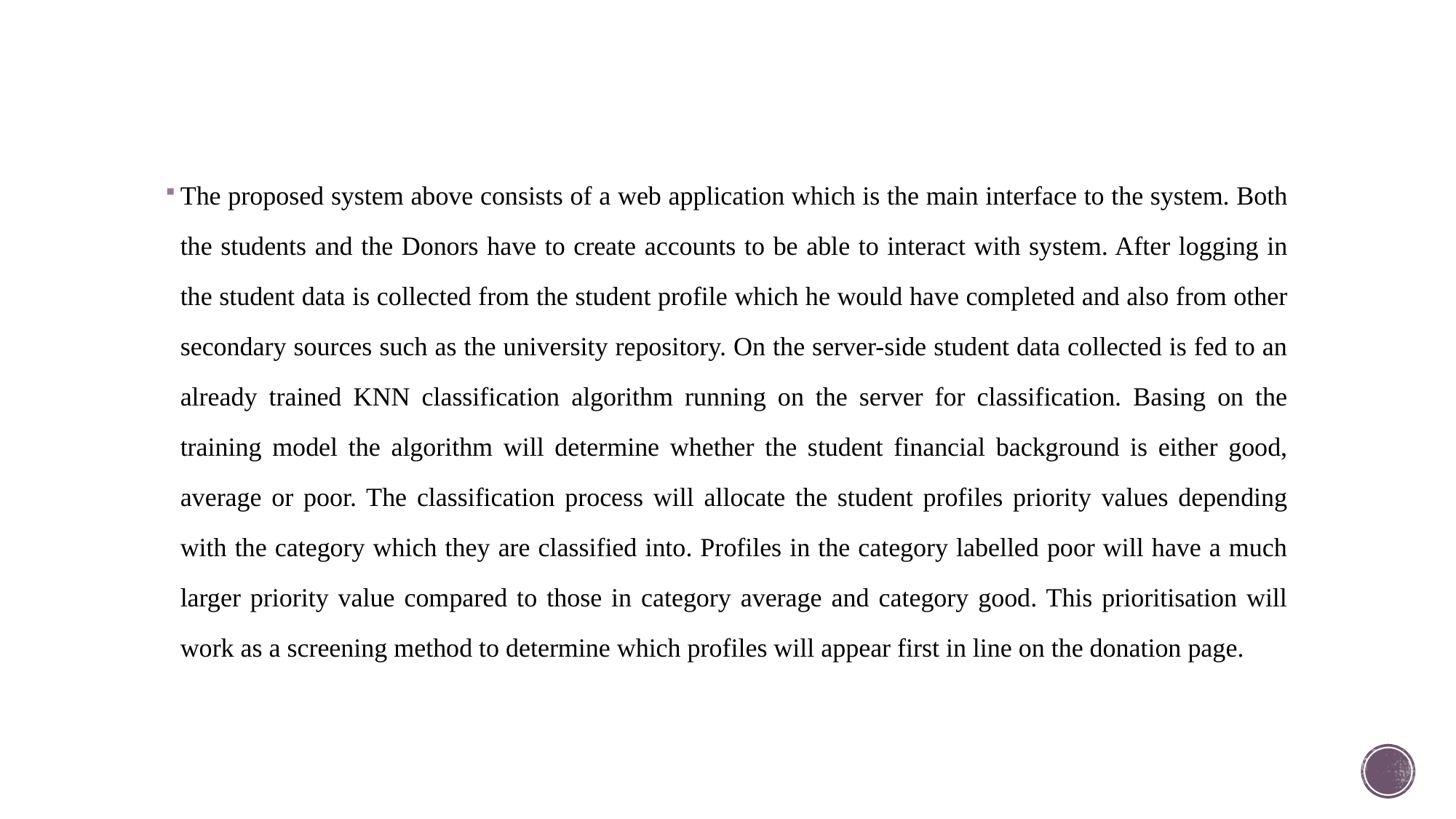

The proposed system above consists of a web application which is the main interface to the system. Both the students and the Donors have to create accounts to be able to interact with system. After logging in the student data is collected from the student profile which he would have completed and also from other secondary sources such as the university repository. On the server-side student data collected is fed to an already trained KNN classification algorithm running on the server for classification. Basing on the training model the algorithm will determine whether the student financial background is either good, average or poor. The classification process will allocate the student profiles priority values depending with the category which they are classified into. Profiles in the category labelled poor will have a much larger priority value compared to those in category average and category good. This prioritisation will work as a screening method to determine which profiles will appear first in line on the donation page.